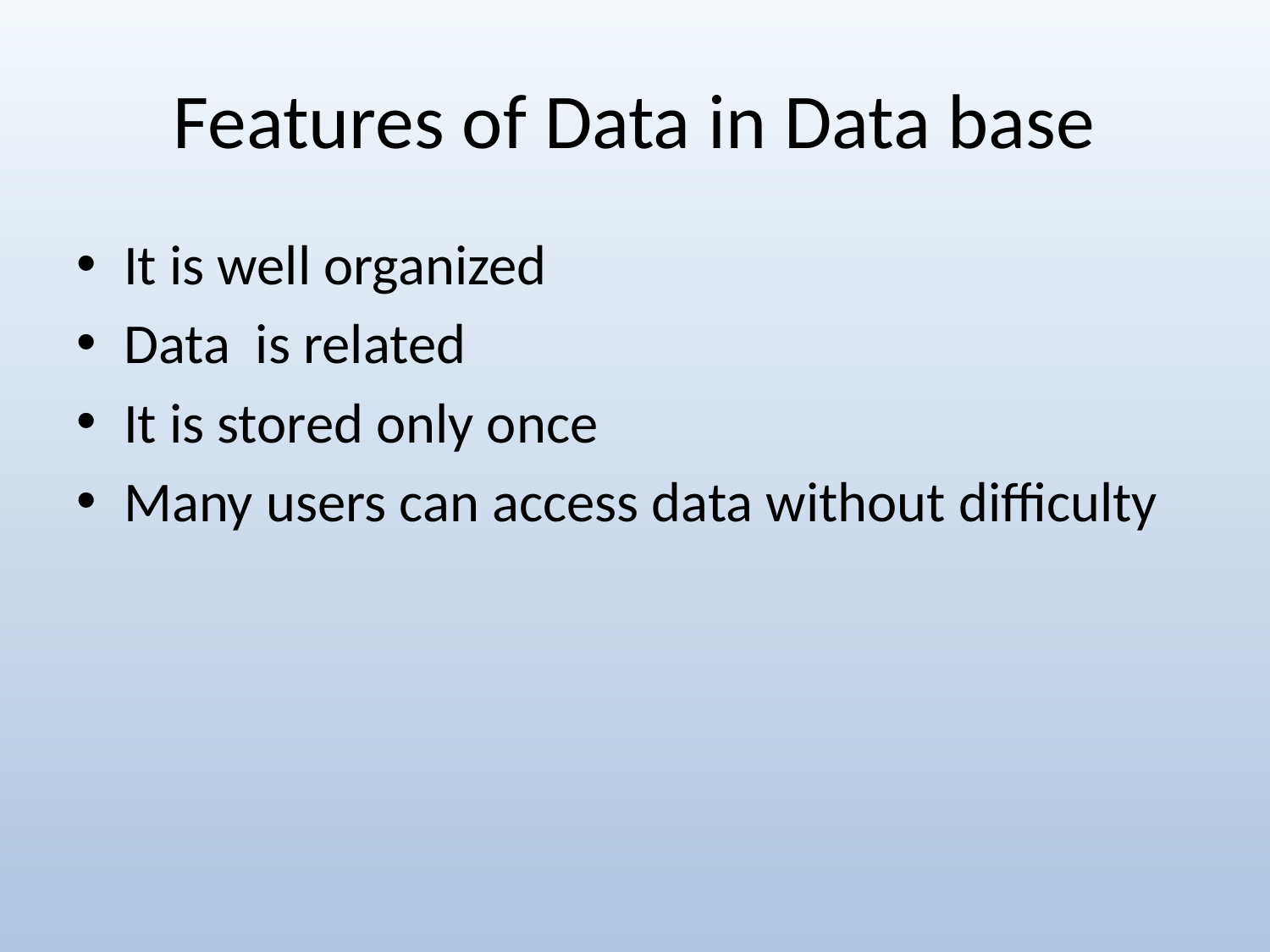

# Features of Data in Data base
It is well organized
Data  is related
It is stored only once
Many users can access data without difficulty